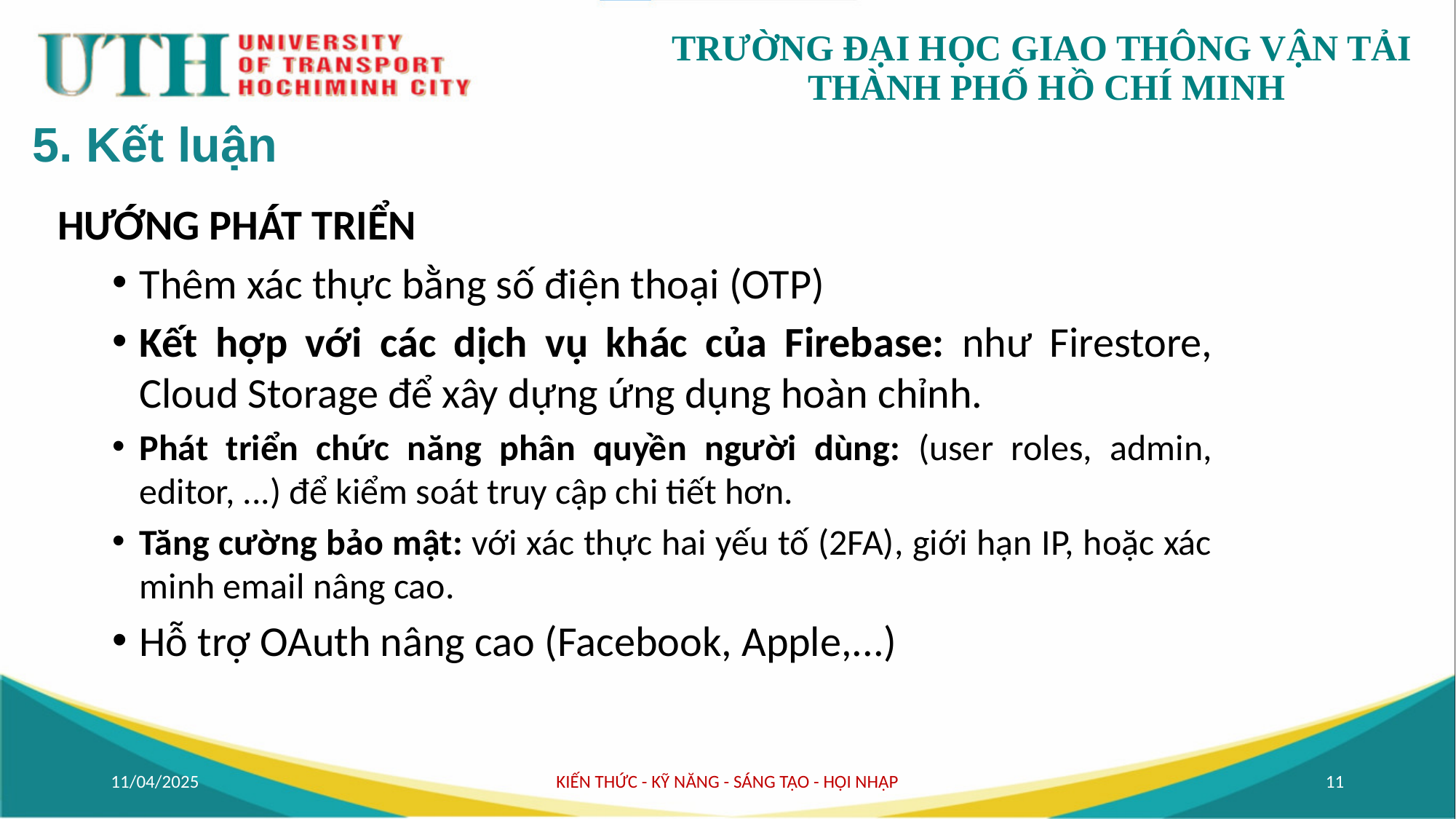

# 5. Kết luận
HƯỚNG PHÁT TRIỂN
Thêm xác thực bằng số điện thoại (OTP)
Kết hợp với các dịch vụ khác của Firebase: như Firestore, Cloud Storage để xây dựng ứng dụng hoàn chỉnh.
Phát triển chức năng phân quyền người dùng: (user roles, admin, editor, ...) để kiểm soát truy cập chi tiết hơn.
Tăng cường bảo mật: với xác thực hai yếu tố (2FA), giới hạn IP, hoặc xác minh email nâng cao.
Hỗ trợ OAuth nâng cao (Facebook, Apple,...)
11/04/2025
KIẾN THỨC - KỸ NĂNG - SÁNG TẠO - HỘI NHẬP
11